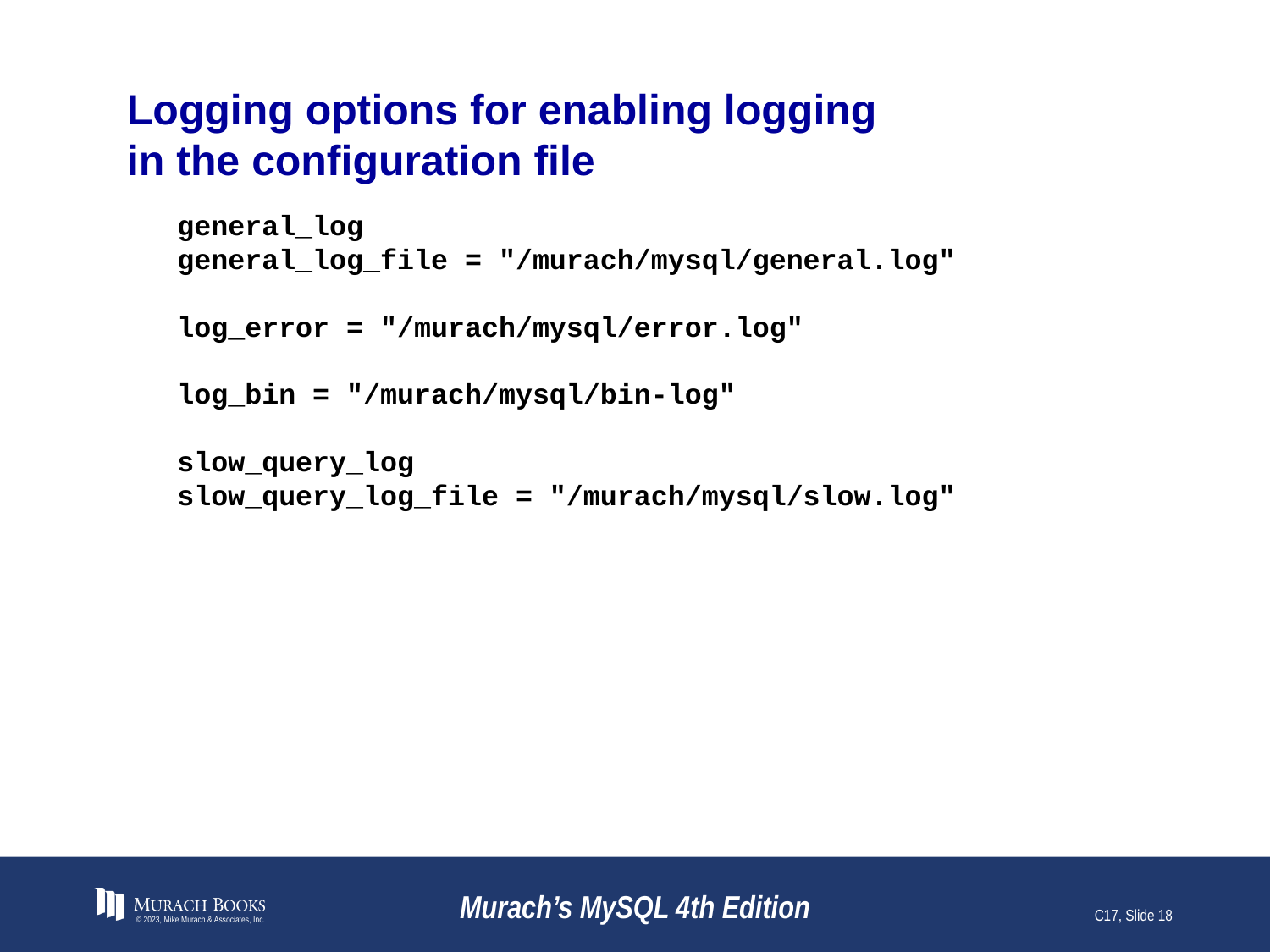

# Logging options for enabling logging in the configuration file
general_log
general_log_file = "/murach/mysql/general.log"

log_error = "/murach/mysql/error.log"

log_bin = "/murach/mysql/bin-log"

slow_query_log
slow_query_log_file = "/murach/mysql/slow.log"

© 2023, Mike Murach & Associates, Inc.
Murach’s MySQL 4th Edition

C17, Slide 18